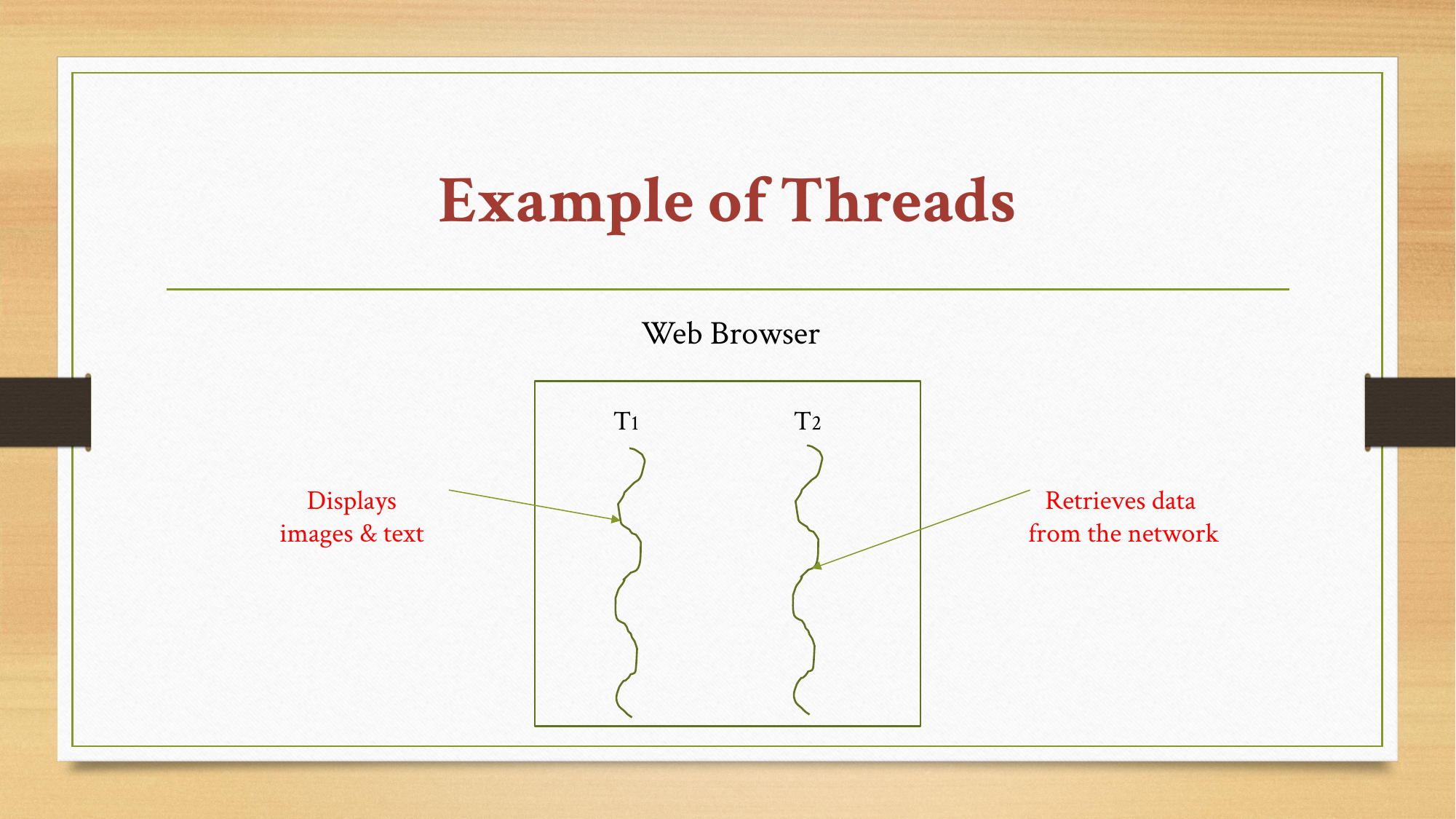

# Example of Threads
Web Browser

T1
T2

Displays
images & text
Retrieves data
from the network